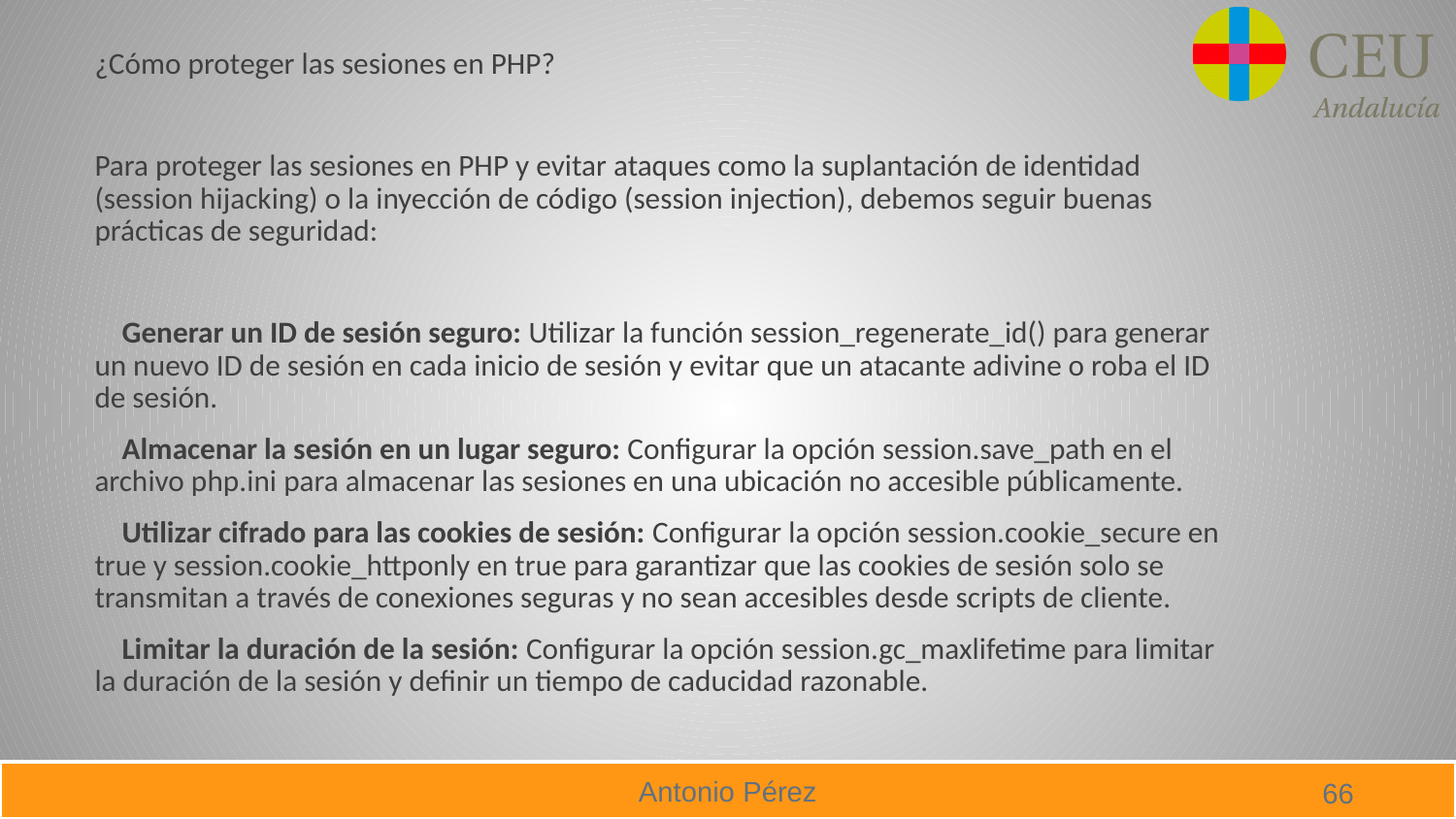

¿Cómo proteger las sesiones en PHP?

Para proteger las sesiones en PHP y evitar ataques como la suplantación de identidad (session hijacking) o la inyección de código (session injection), debemos seguir buenas prácticas de seguridad:

    Generar un ID de sesión seguro: Utilizar la función session_regenerate_id() para generar un nuevo ID de sesión en cada inicio de sesión y evitar que un atacante adivine o roba el ID de sesión.
    Almacenar la sesión en un lugar seguro: Configurar la opción session.save_path en el archivo php.ini para almacenar las sesiones en una ubicación no accesible públicamente.
    Utilizar cifrado para las cookies de sesión: Configurar la opción session.cookie_secure en true y session.cookie_httponly en true para garantizar que las cookies de sesión solo se transmitan a través de conexiones seguras y no sean accesibles desde scripts de cliente.
    Limitar la duración de la sesión: Configurar la opción session.gc_maxlifetime para limitar la duración de la sesión y definir un tiempo de caducidad razonable.